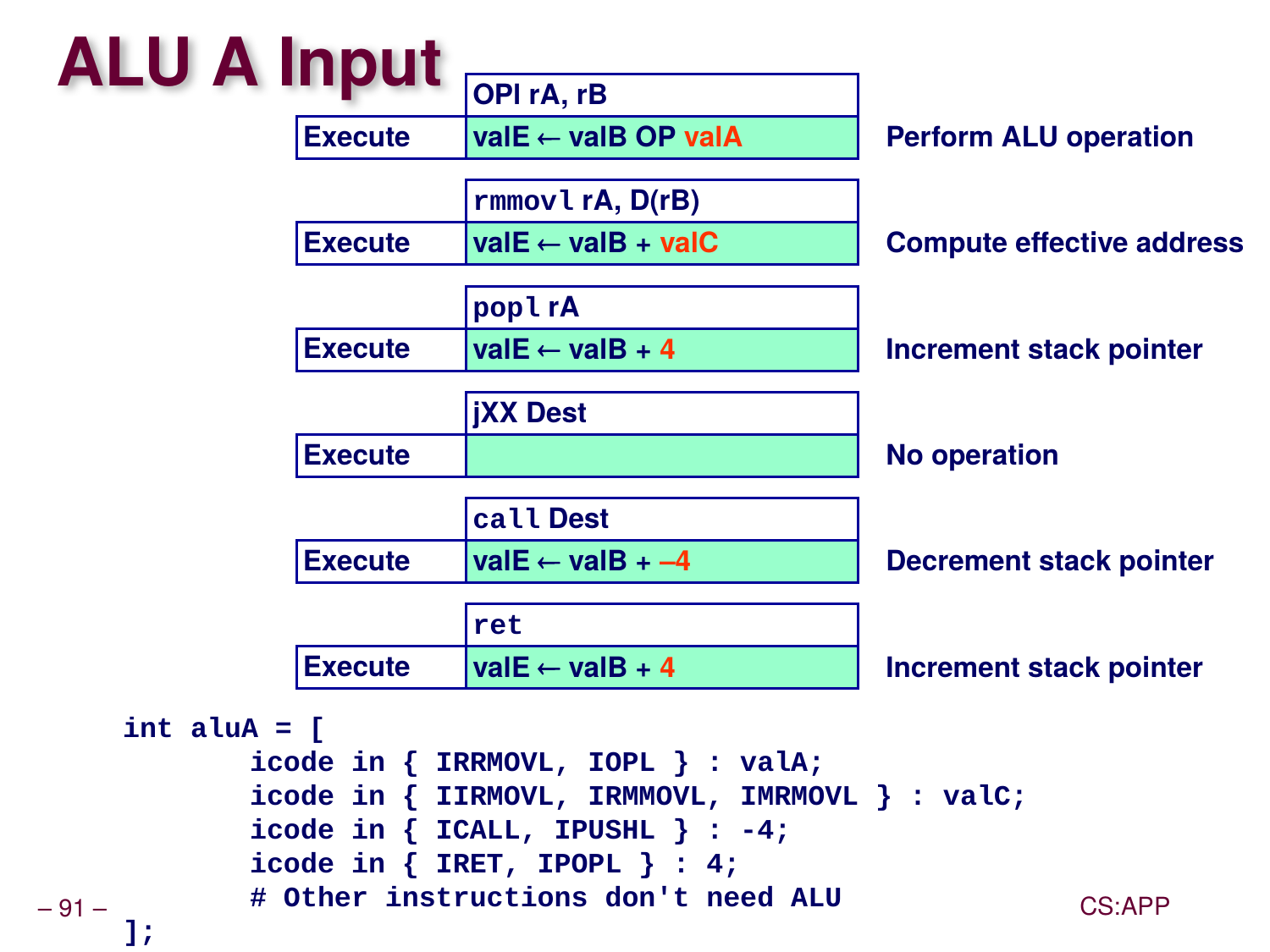

# ALU A Input
OPl rA, rB
Execute
valE ← valB OP valA

Perform ALU operation
rmmovl rA, D(rB)
Execute
valE ← valB + valC

Compute effective address
popl rA
Execute
valE ← valB + 4

Increment stack pointer
jXX Dest
Execute

No operation
call Dest
Execute
valE ← valB + –4

Decrement stack pointer
ret
Execute
valE ← valB + 4

Increment stack pointer
int aluA = [
	icode in { IRRMOVL, IOPL } : valA;
	icode in { IIRMOVL, IRMMOVL, IMRMOVL } : valC;
	icode in { ICALL, IPUSHL } : -4;
	icode in { IRET, IPOPL } : 4;
	# Other instructions don't need ALU
];